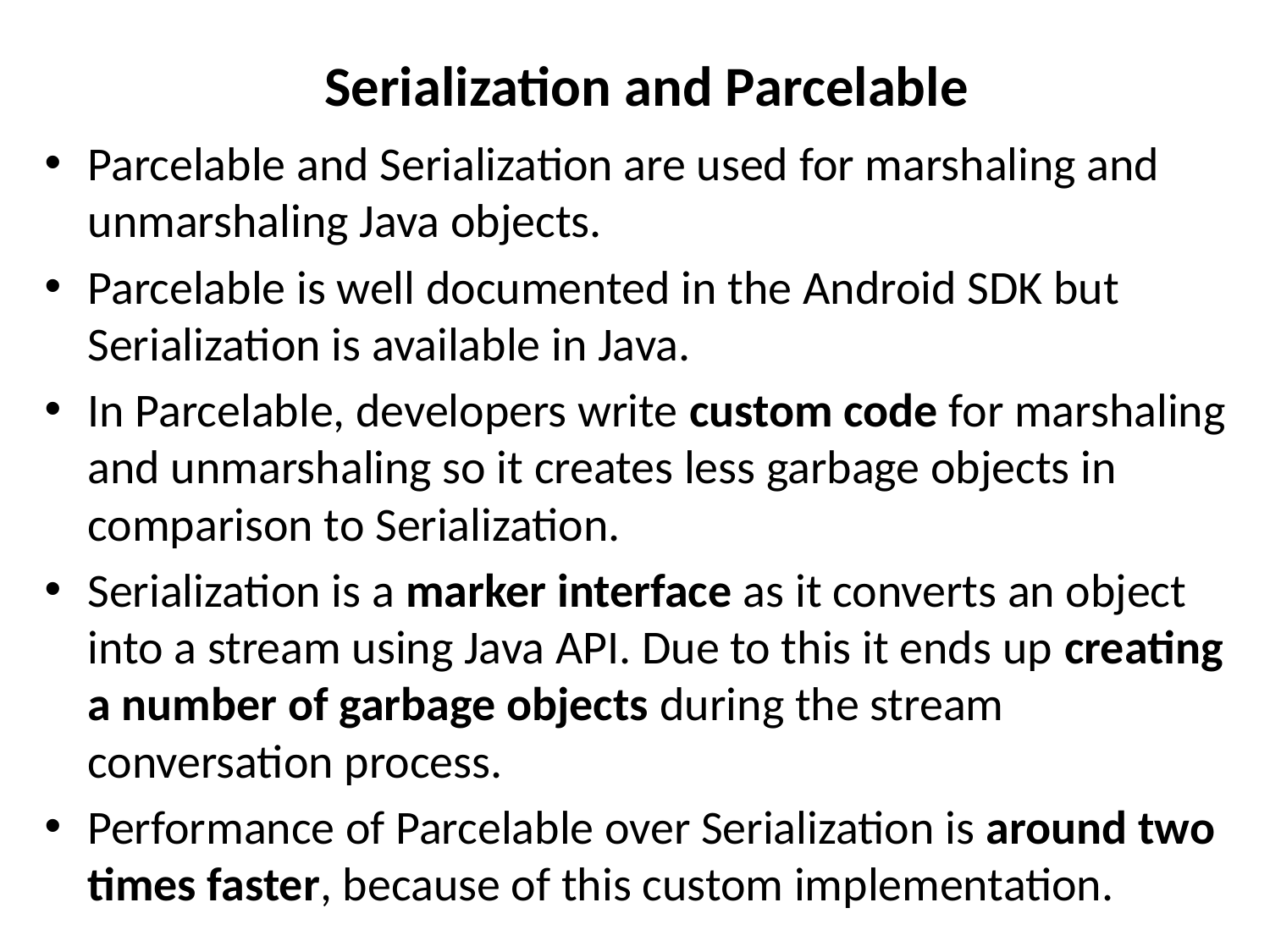

# Serialization and Parcelable
Parcelable and Serialization are used for marshaling and unmarshaling Java objects.
Parcelable is well documented in the Android SDK but  Serialization is available in Java.
In Parcelable, developers write custom code for marshaling and unmarshaling so it creates less garbage objects in comparison to Serialization.
Serialization is a marker interface as it converts an object into a stream using Java API. Due to this it ends up creating a number of garbage objects during the stream conversation process.
Performance of Parcelable over Serialization is around two times faster, because of this custom implementation.